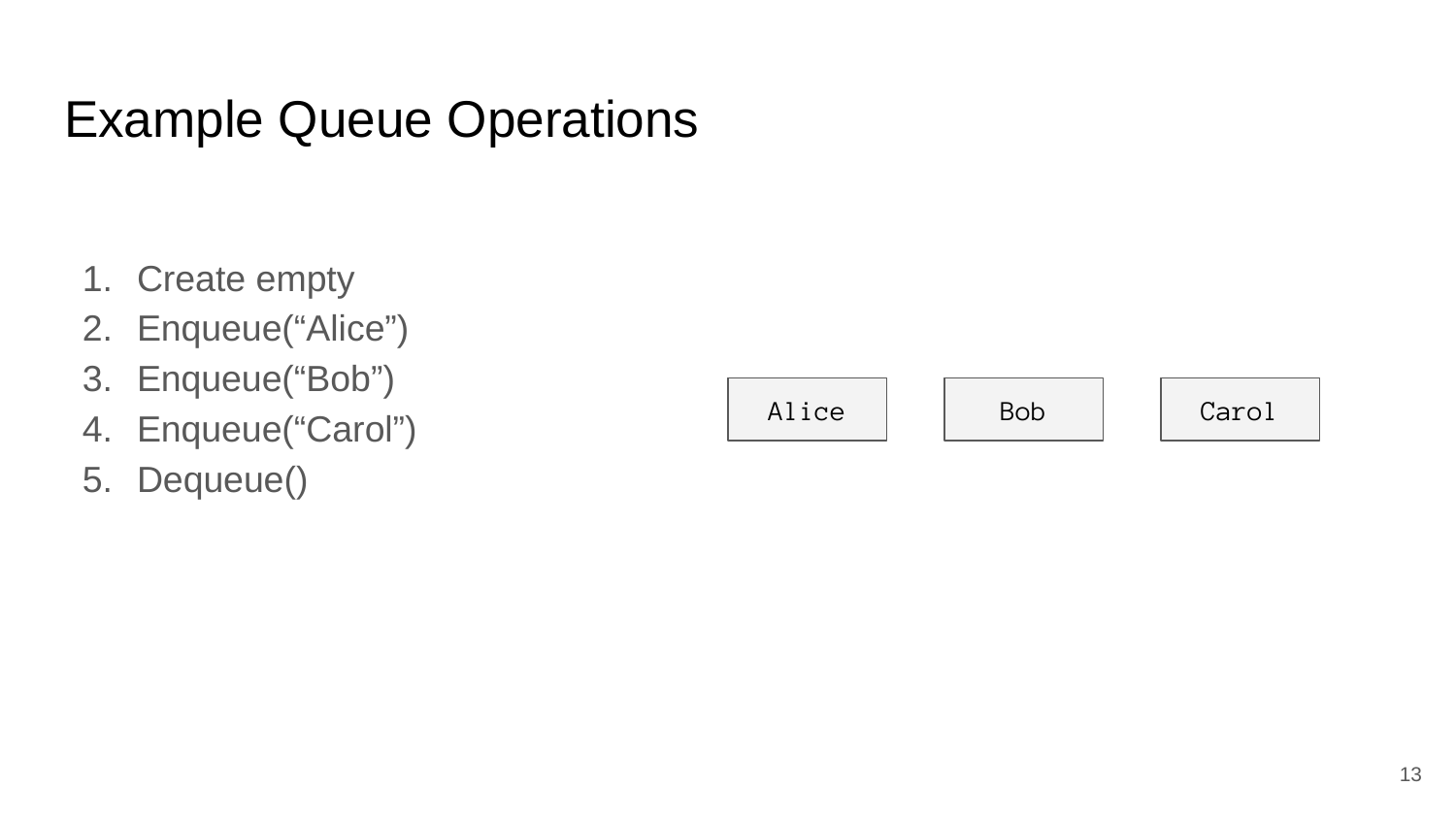

# Example Queue Operations
Create empty
Enqueue(“Alice”)
Enqueue(“Bob”)
Enqueue(“Carol”)
Dequeue()
Alice
Bob
Carol
13